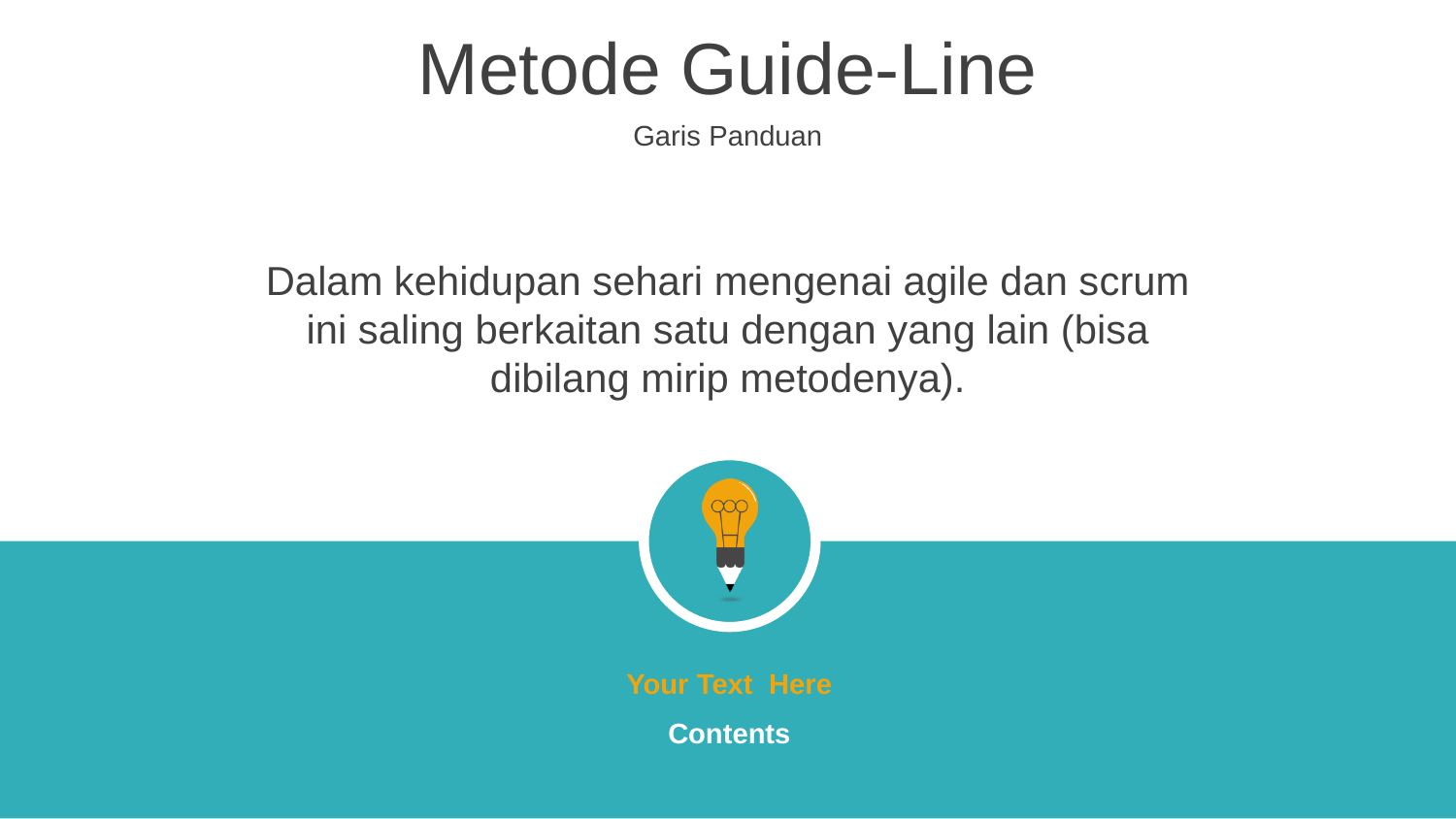

Metode Guide-Line
Garis Panduan
Dalam kehidupan sehari mengenai agile dan scrum ini saling berkaitan satu dengan yang lain (bisa dibilang mirip metodenya).
Your Text  Here
Contents